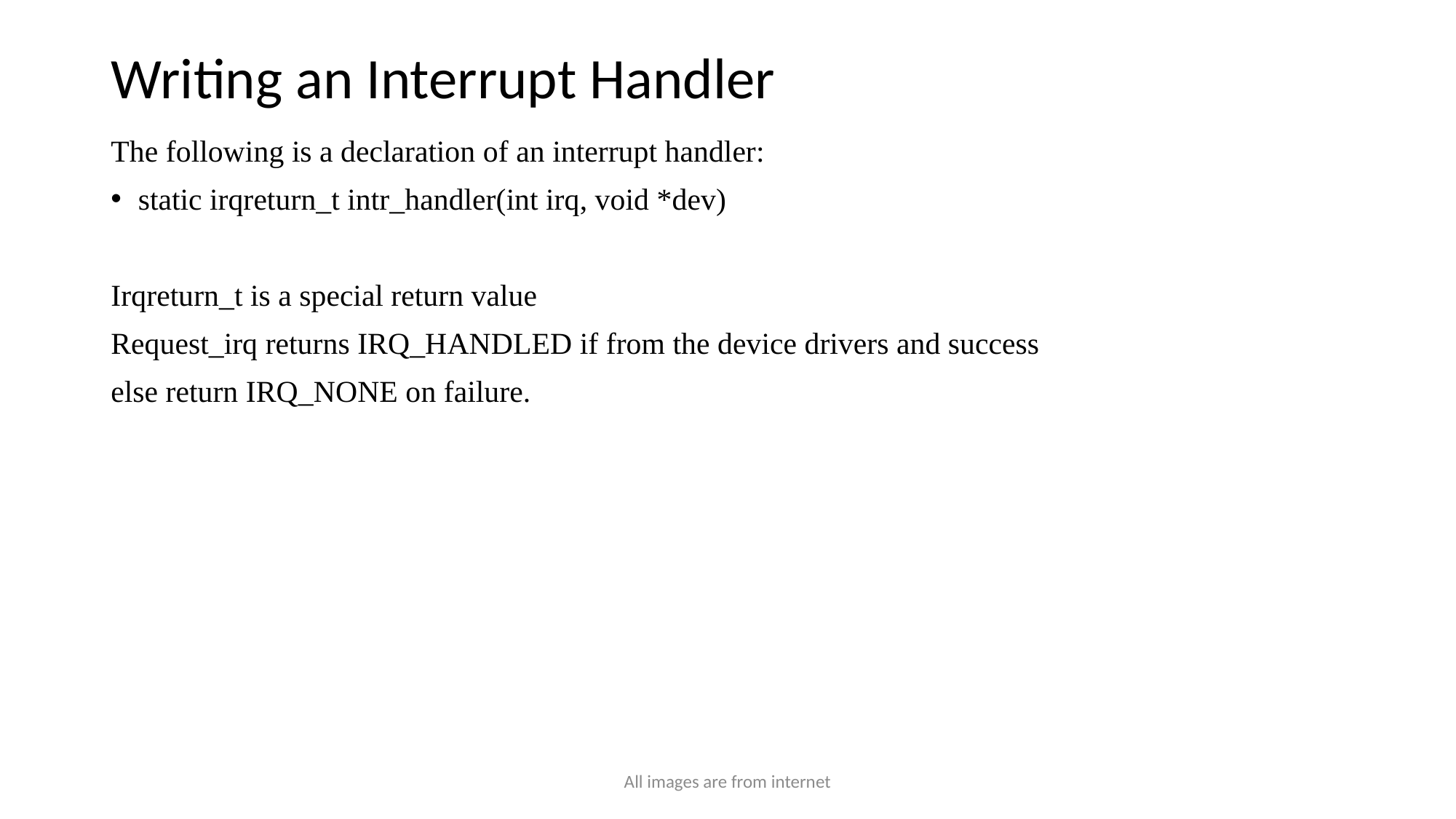

# Writing an Interrupt Handler
The following is a declaration of an interrupt handler:
static irqreturn_t intr_handler(int irq, void *dev)

Irqreturn_t is a special return value
Request_irq returns IRQ_HANDLED if from the device drivers and success
else return IRQ_NONE on failure.

All images are from internet